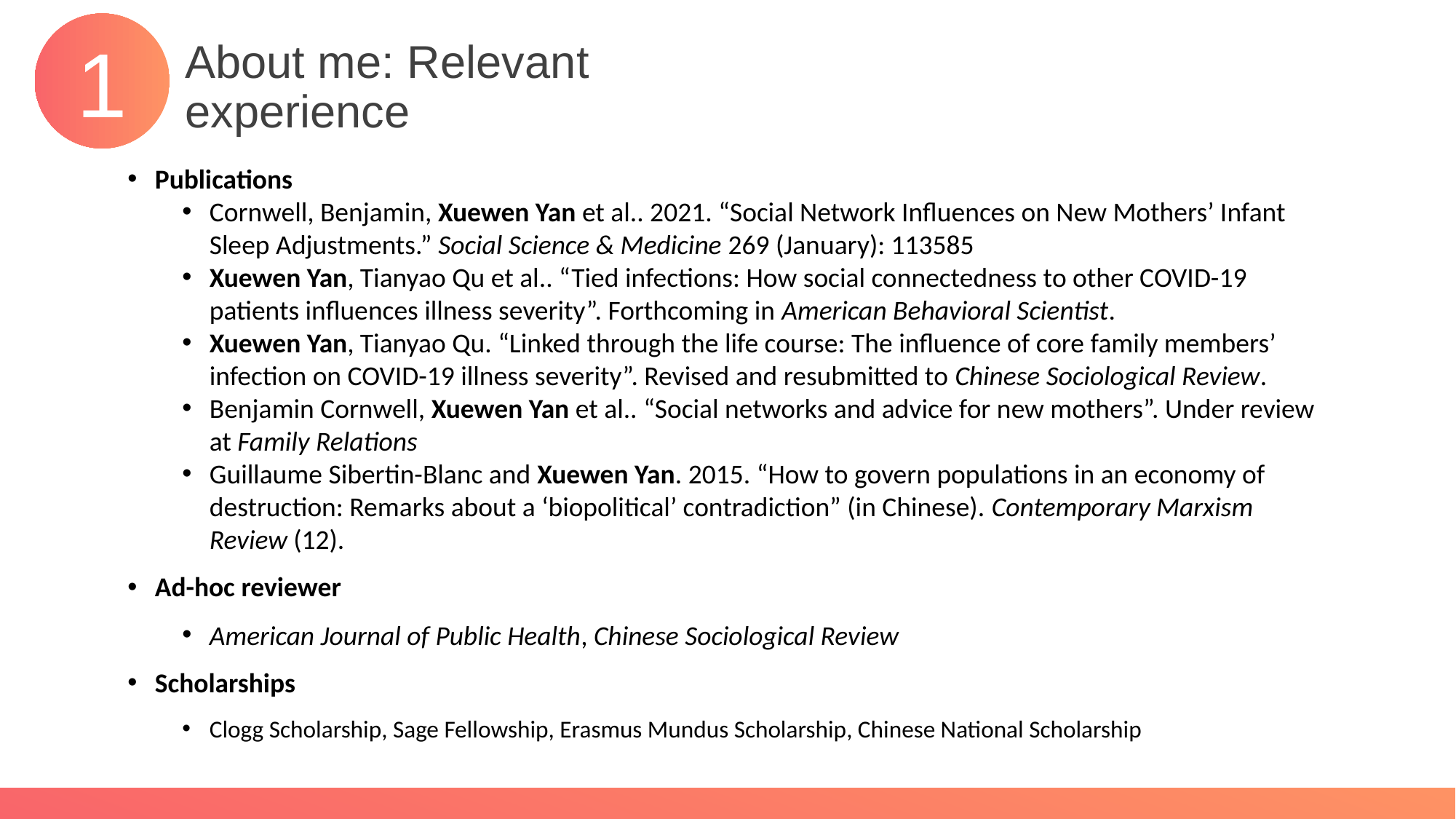

1
About me: Relevant experience
Publications
Cornwell, Benjamin, Xuewen Yan et al.. 2021. “Social Network Influences on New Mothers’ Infant Sleep Adjustments.” Social Science & Medicine 269 (January): 113585
Xuewen Yan, Tianyao Qu et al.. “Tied infections: How social connectedness to other COVID-19 patients influences illness severity”. Forthcoming in American Behavioral Scientist.
Xuewen Yan, Tianyao Qu. “Linked through the life course: The influence of core family members’ infection on COVID-19 illness severity”. Revised and resubmitted to Chinese Sociological Review.
Benjamin Cornwell, Xuewen Yan et al.. “Social networks and advice for new mothers”. Under review at Family Relations
Guillaume Sibertin-Blanc and Xuewen Yan. 2015. “How to govern populations in an economy of destruction: Remarks about a ‘biopolitical’ contradiction” (in Chinese). Contemporary Marxism Review (12).
Ad-hoc reviewer
American Journal of Public Health, Chinese Sociological Review
Scholarships
Clogg Scholarship, Sage Fellowship, Erasmus Mundus Scholarship, Chinese National Scholarship